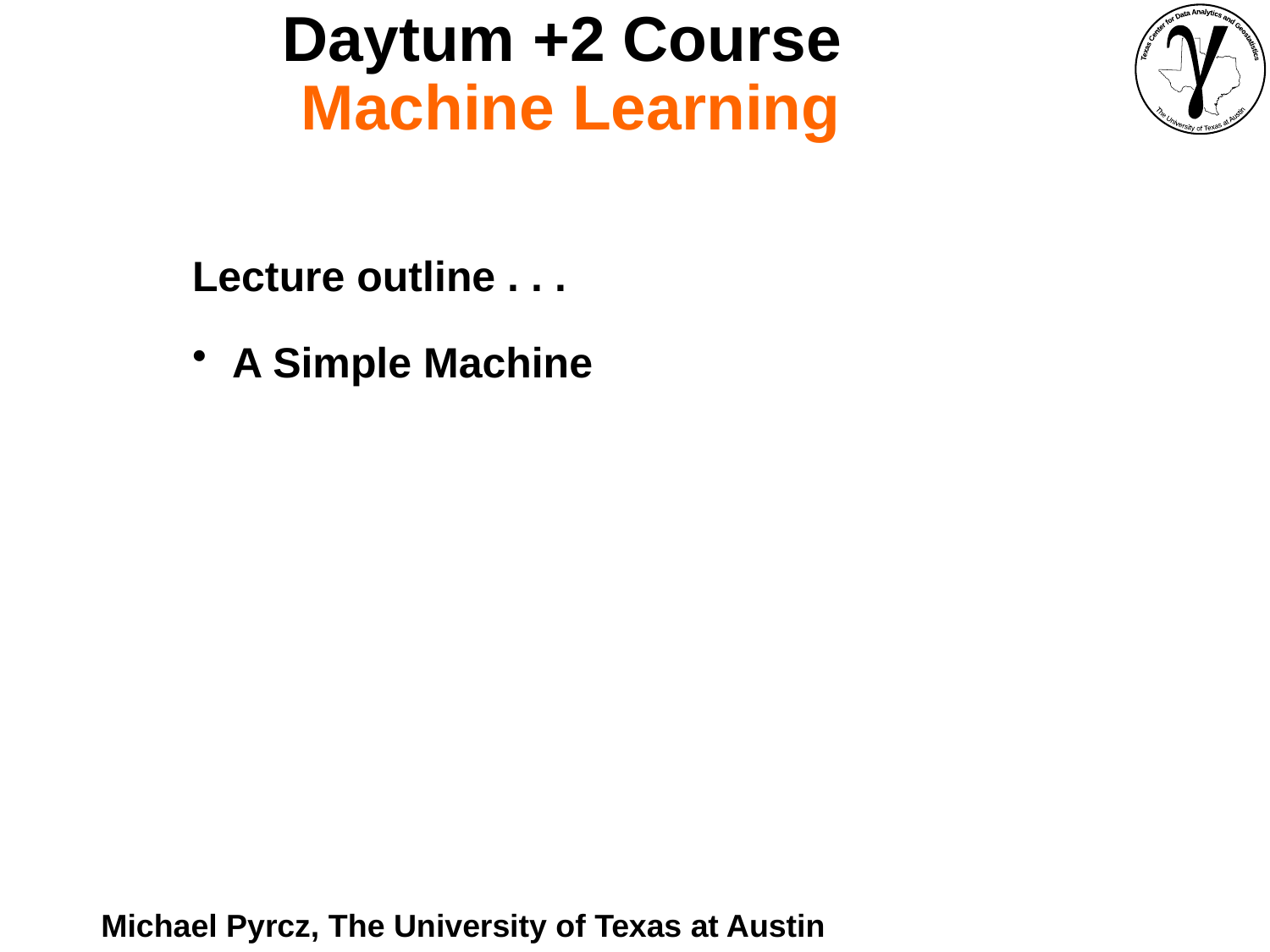

Daytum +2 Course
Machine Learning
Lecture outline . . .
A Simple Machine
Michael Pyrcz, The University of Texas at Austin